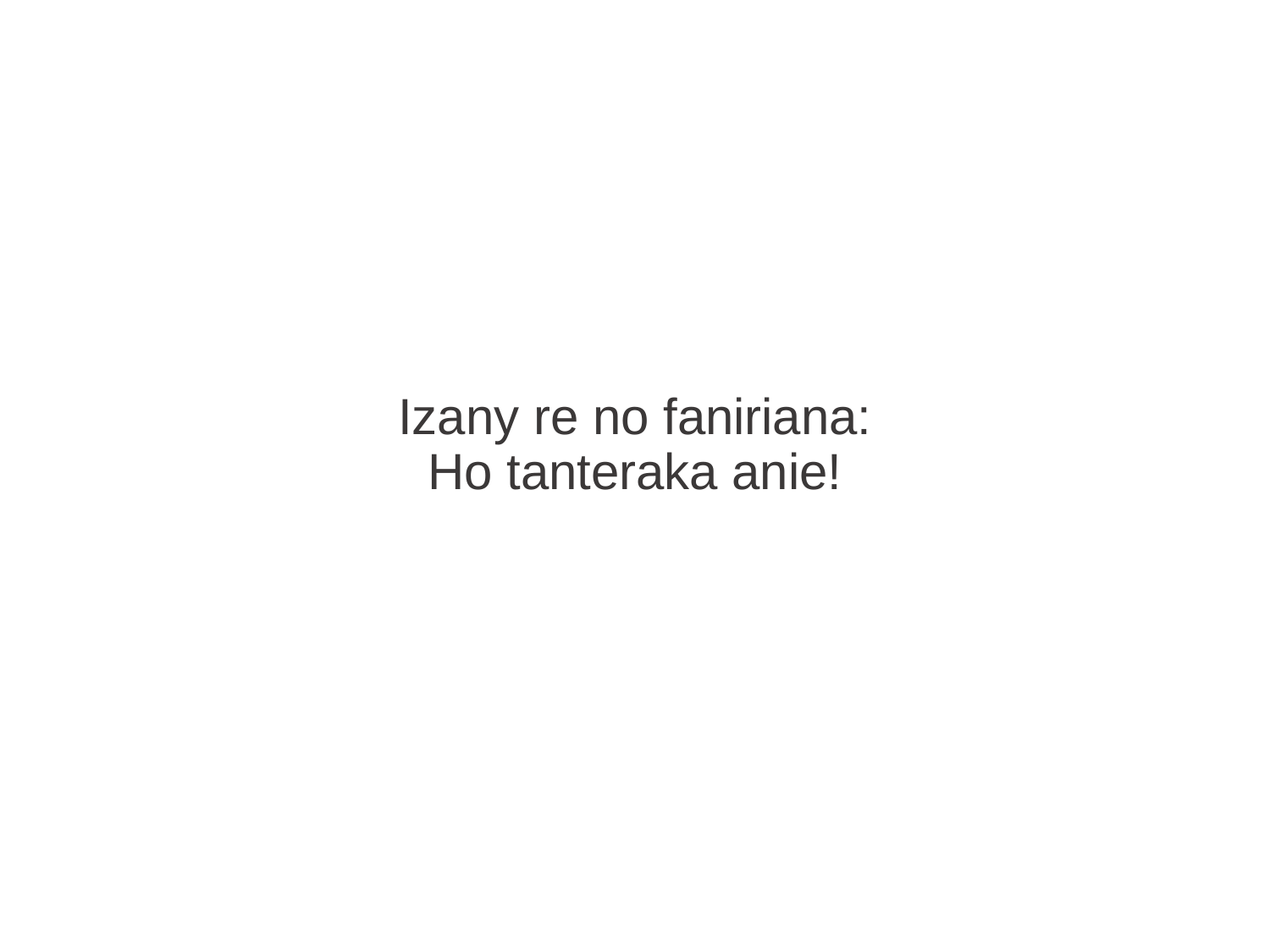

Izany re no faniriana:
Ho tanteraka anie!